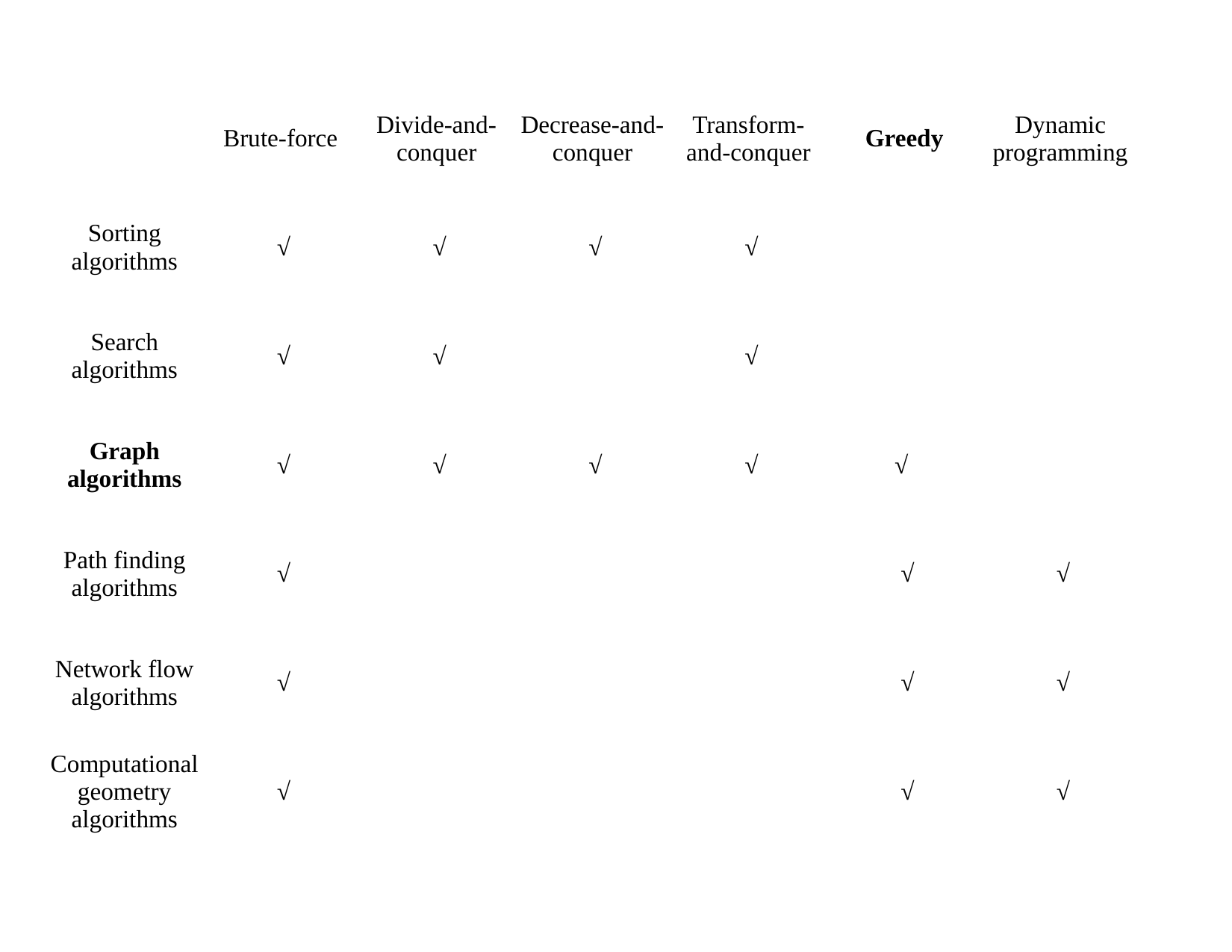

|  | Brute-force | Divide-and-conquer | Decrease-and-conquer | Transform-and-conquer | Greedy | Dynamic programming |
| --- | --- | --- | --- | --- | --- | --- |
| Sorting algorithms | √ | √ | √ | √ |  |  |
| Search algorithms | √ | √ |  | √ |  |  |
| Graph algorithms | √ | √ | √ | √ | √ |  |
| Path finding algorithms | √ |  |  |  | √ | √ |
| Network flow algorithms | √ |  |  |  | √ | √ |
| Computational geometry algorithms | √ |  |  |  | √ | √ |